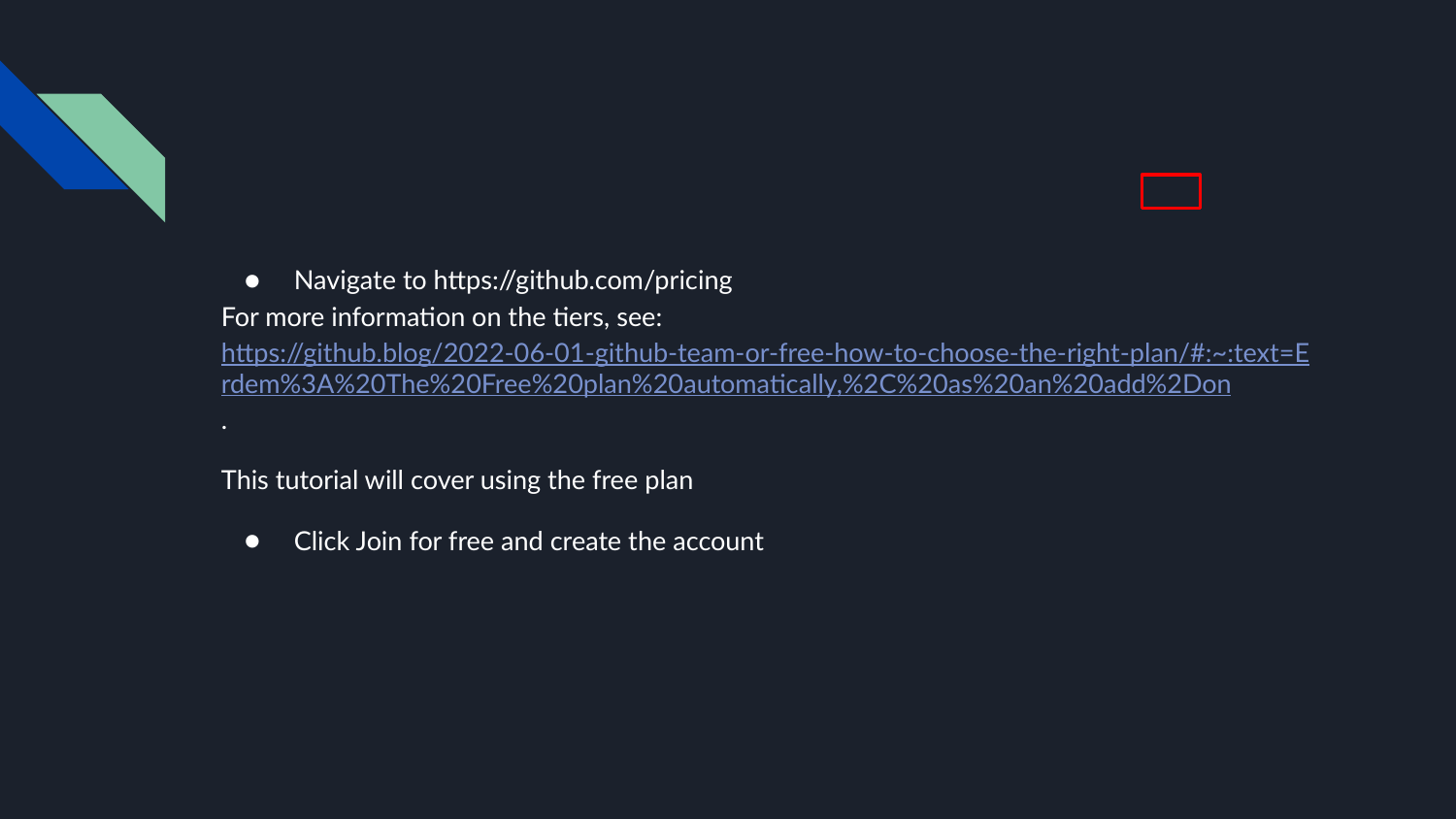

#

Navigate to https://github.com/pricing
For more information on the tiers, see: https://github.blog/2022-06-01-github-team-or-free-how-to-choose-the-right-plan/#:~:text=Erdem%3A%20The%20Free%20plan%20automatically,%2C%20as%20an%20add%2Don.
This tutorial will cover using the free plan
Click Join for free and create the account